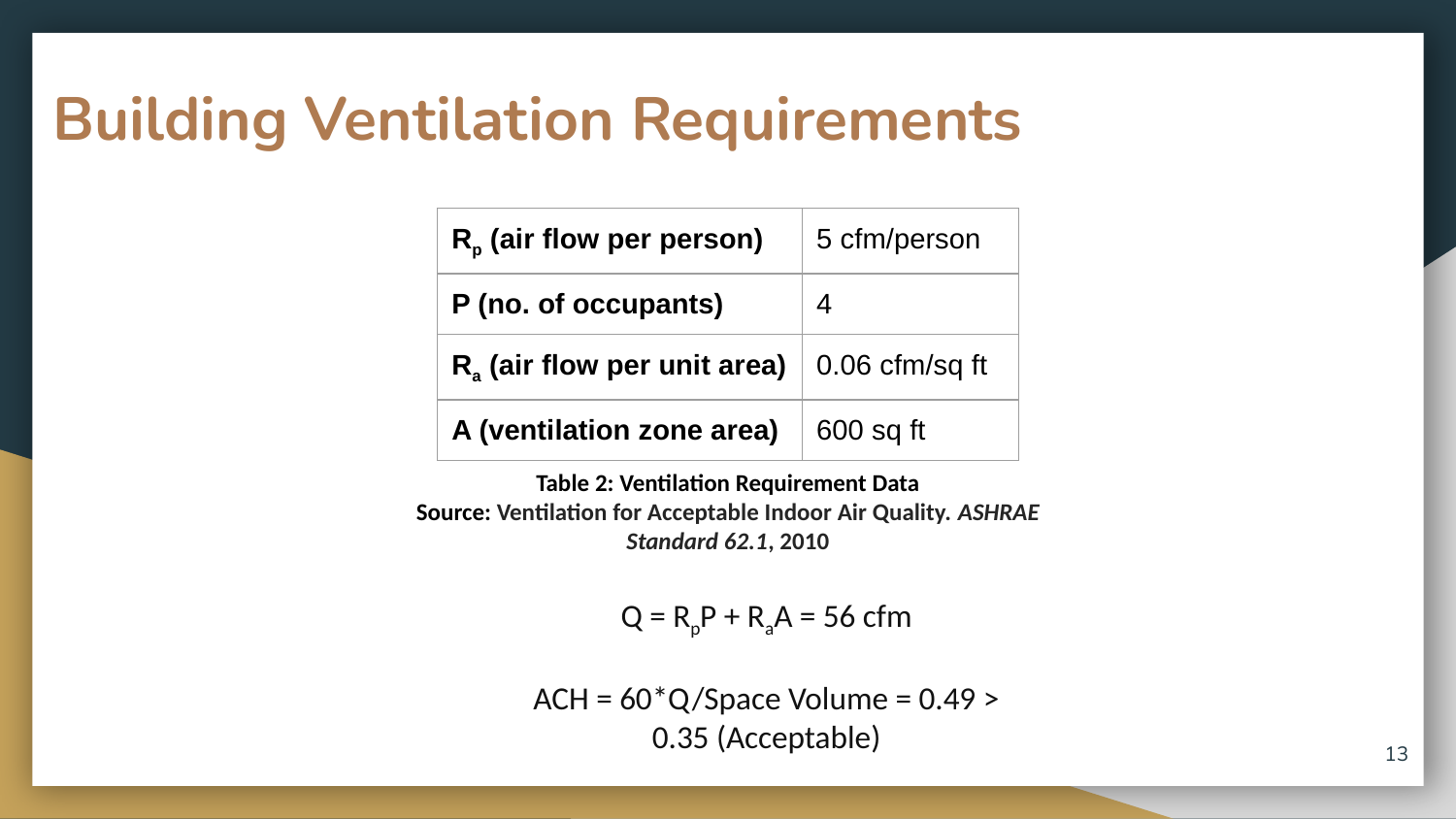

# Building Ventilation Requirements
| Rp (air flow per person) | 5 cfm/person |
| --- | --- |
| P (no. of occupants) | 4 |
| Ra (air flow per unit area) | 0.06 cfm/sq ft |
| A (ventilation zone area) | 600 sq ft |
Table 2: Ventilation Requirement Data
Source: Ventilation for Acceptable Indoor Air Quality. ASHRAE Standard 62.1, 2010
Q = RpP + RaA = 56 cfm

ACH = 60*Q/Space Volume = 0.49 > 0.35 (Acceptable)
13